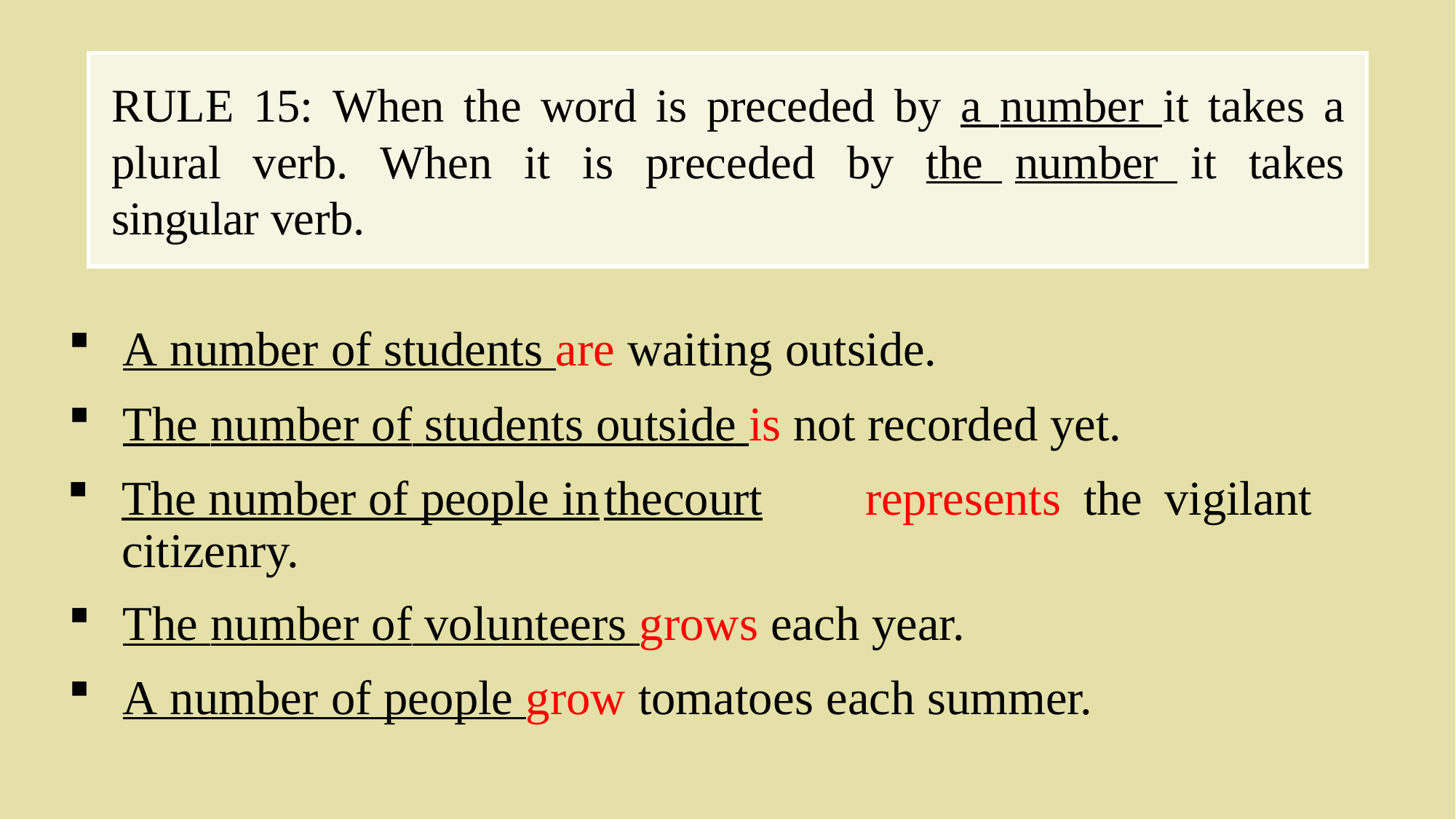

# RULE 15: When the word is preceded by a number it takes a plural verb. When it is preceded by the number it takes singular verb.
A number of students are waiting outside.
The number of students outside is not recorded yet.
The number of people in	the	court	represents	the	vigilant citizenry.
The number of volunteers grows each year.
A number of people grow tomatoes each summer.